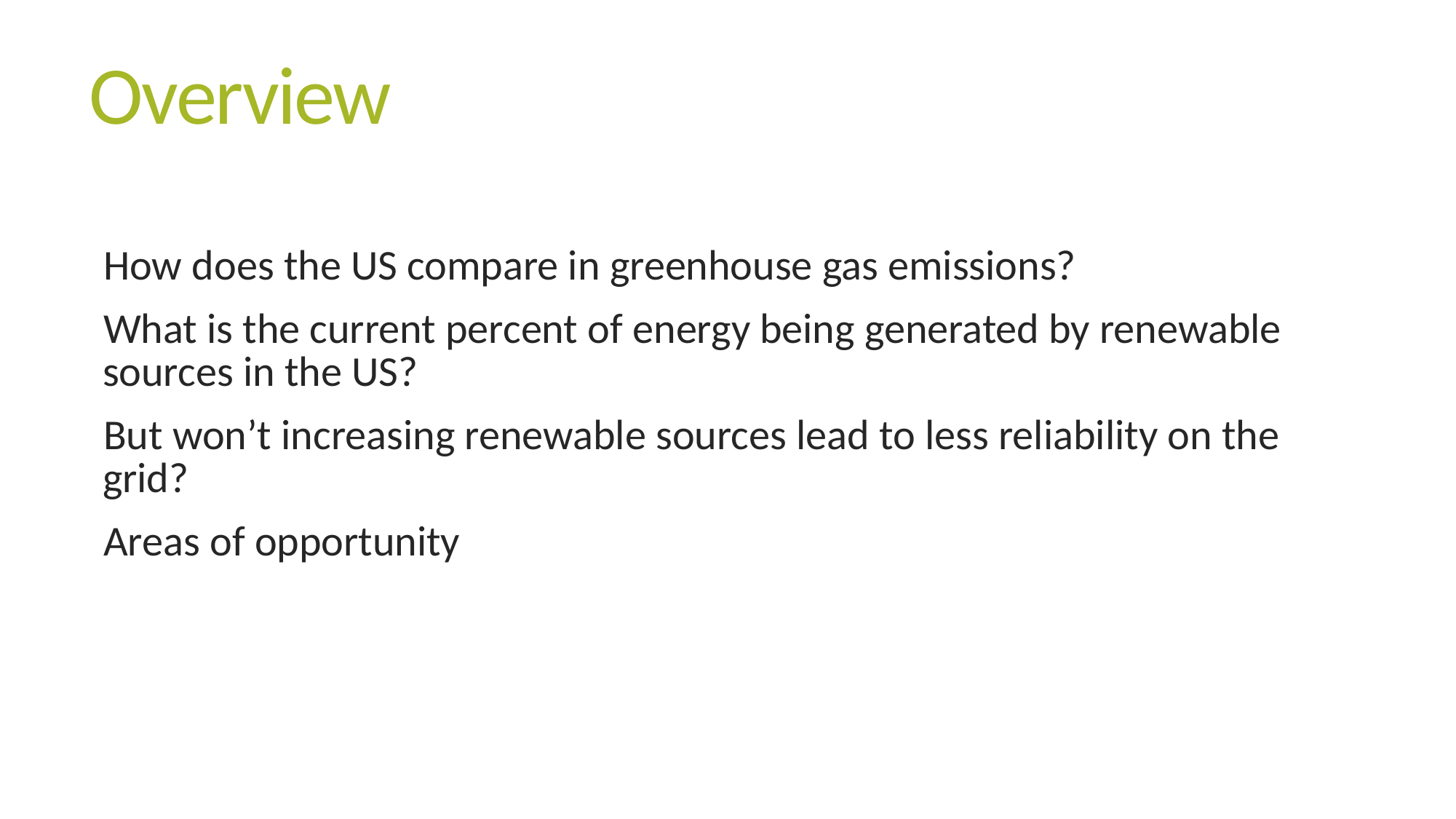

# Overview
How does the US compare in greenhouse gas emissions?
What is the current percent of energy being generated by renewable sources in the US?
But won’t increasing renewable sources lead to less reliability on the grid?
Areas of opportunity